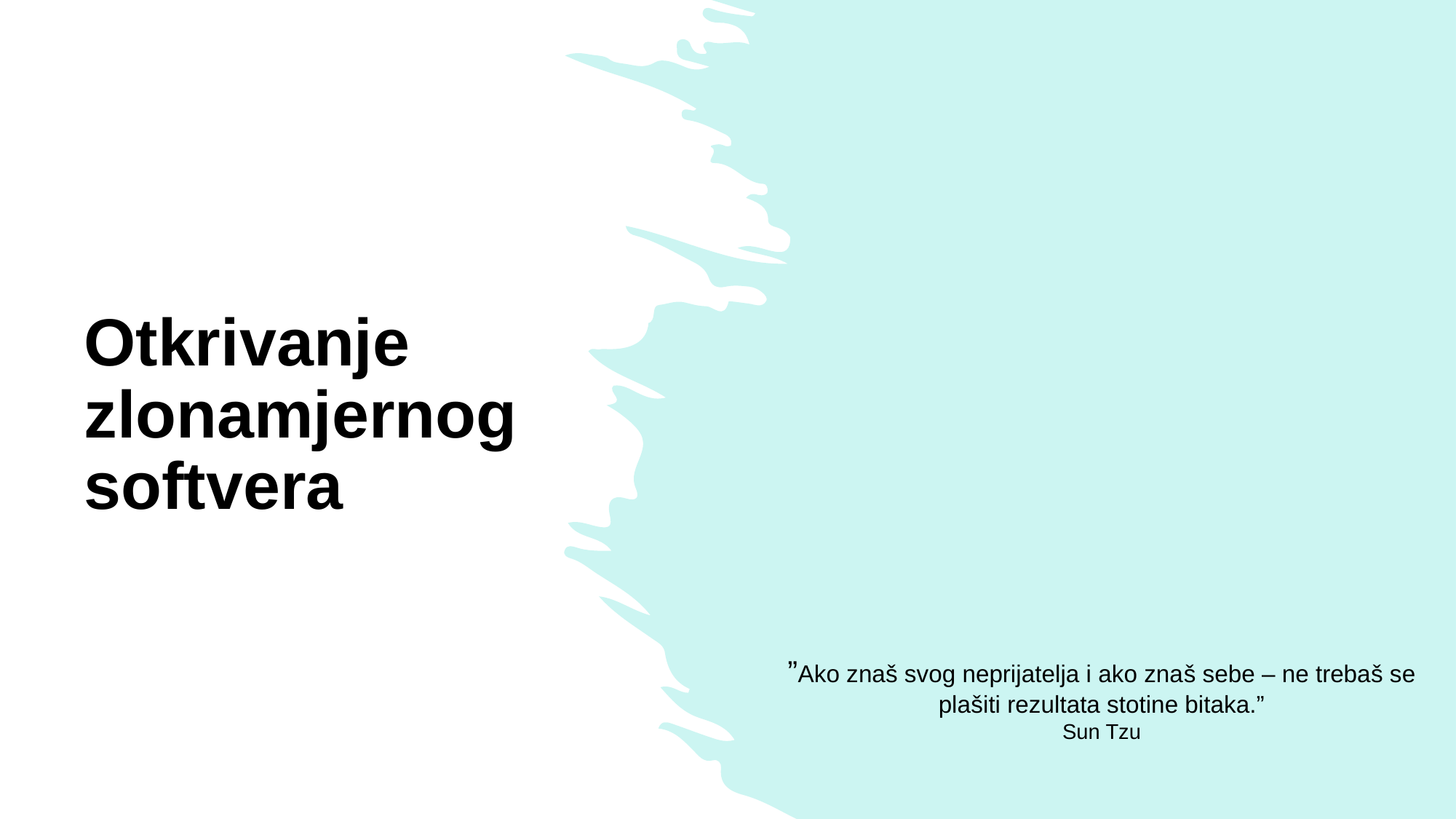

# Otkrivanje zlonamjernog softvera
”Ako znaš svog neprijatelja i ako znaš sebe – ne trebaš se plašiti rezultata stotine bitaka.”
Sun Tzu